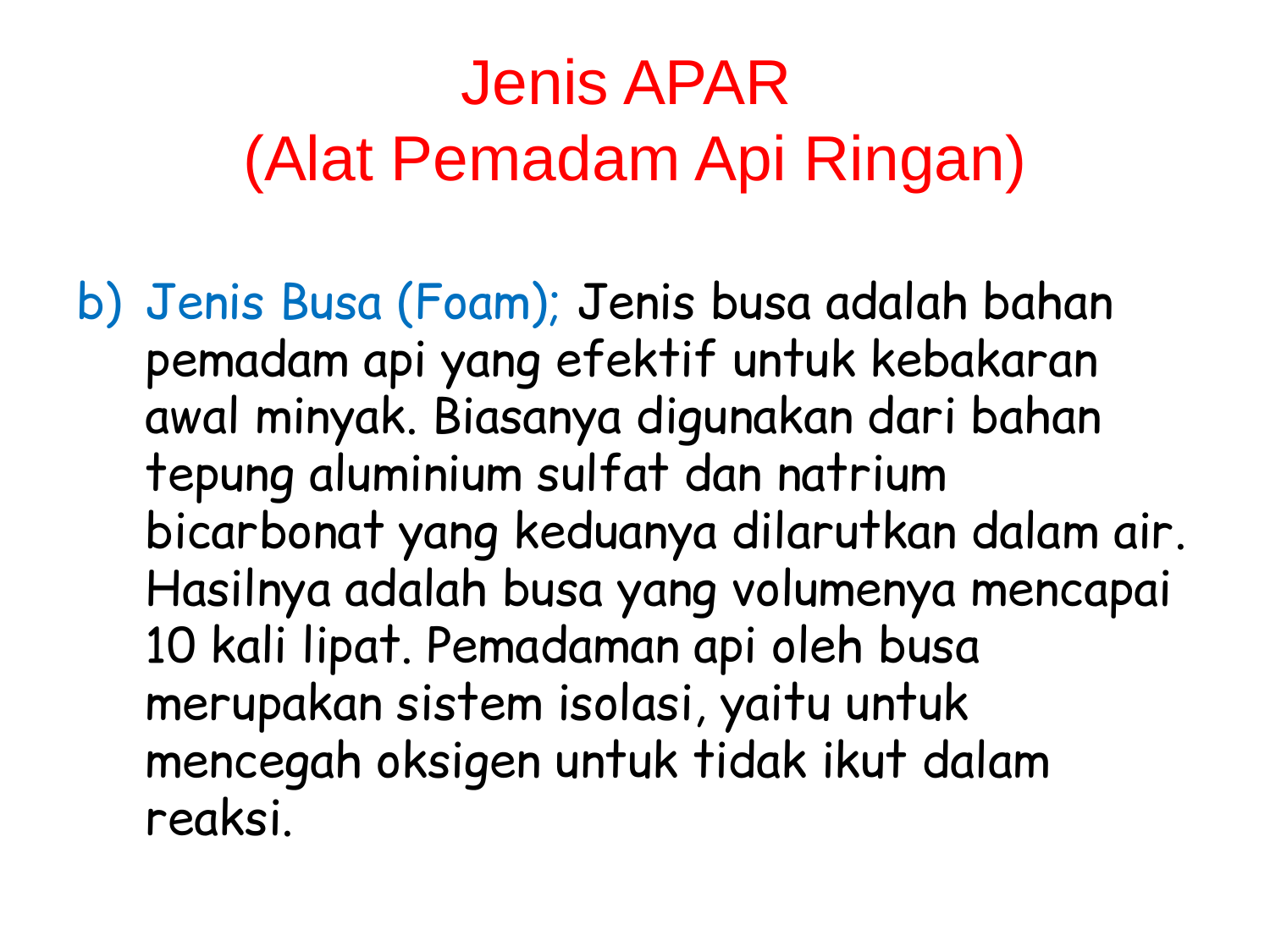

# Jenis APAR (Alat Pemadam Api Ringan)
Jenis Busa (Foam); Jenis busa adalah bahan pemadam api yang efektif untuk kebakaran awal minyak. Biasanya digunakan dari bahan tepung aluminium sulfat dan natrium bicarbonat yang keduanya dilarutkan dalam air. Hasilnya adalah busa yang volumenya mencapai 10 kali lipat. Pemadaman api oleh busa merupakan sistem isolasi, yaitu untuk mencegah oksigen untuk tidak ikut dalam reaksi.